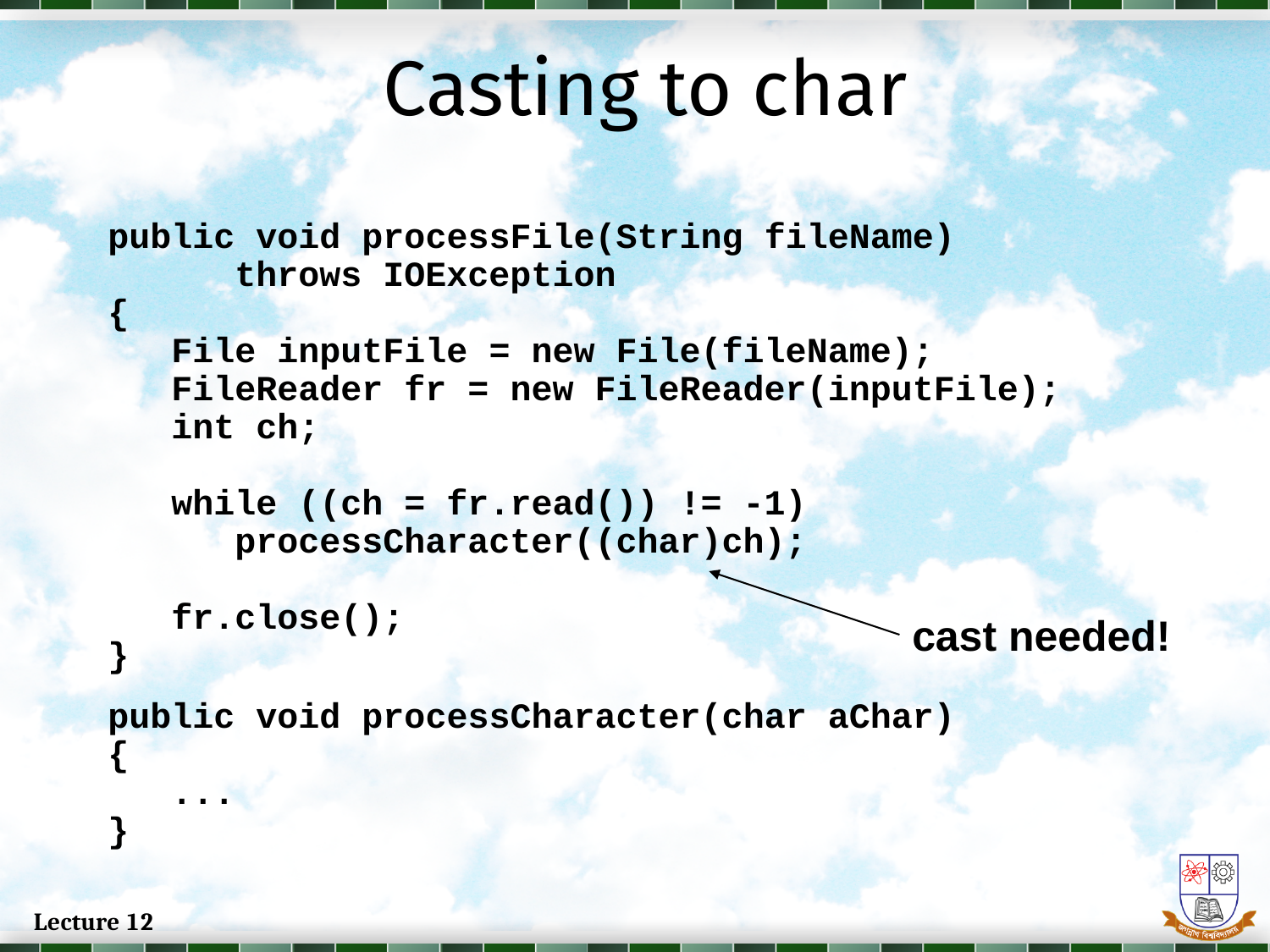

# Casting to char
public void processFile(String fileName)
	throws IOException
{
   File inputFile = new File(fileName);
   FileReader fr = new FileReader(inputFile);
   int ch;

   while ((ch = fr.read()) != -1)
      processCharacter((char)ch);

   fr.close();
}

public void processCharacter(char aChar)
{
   ...
}

cast needed!